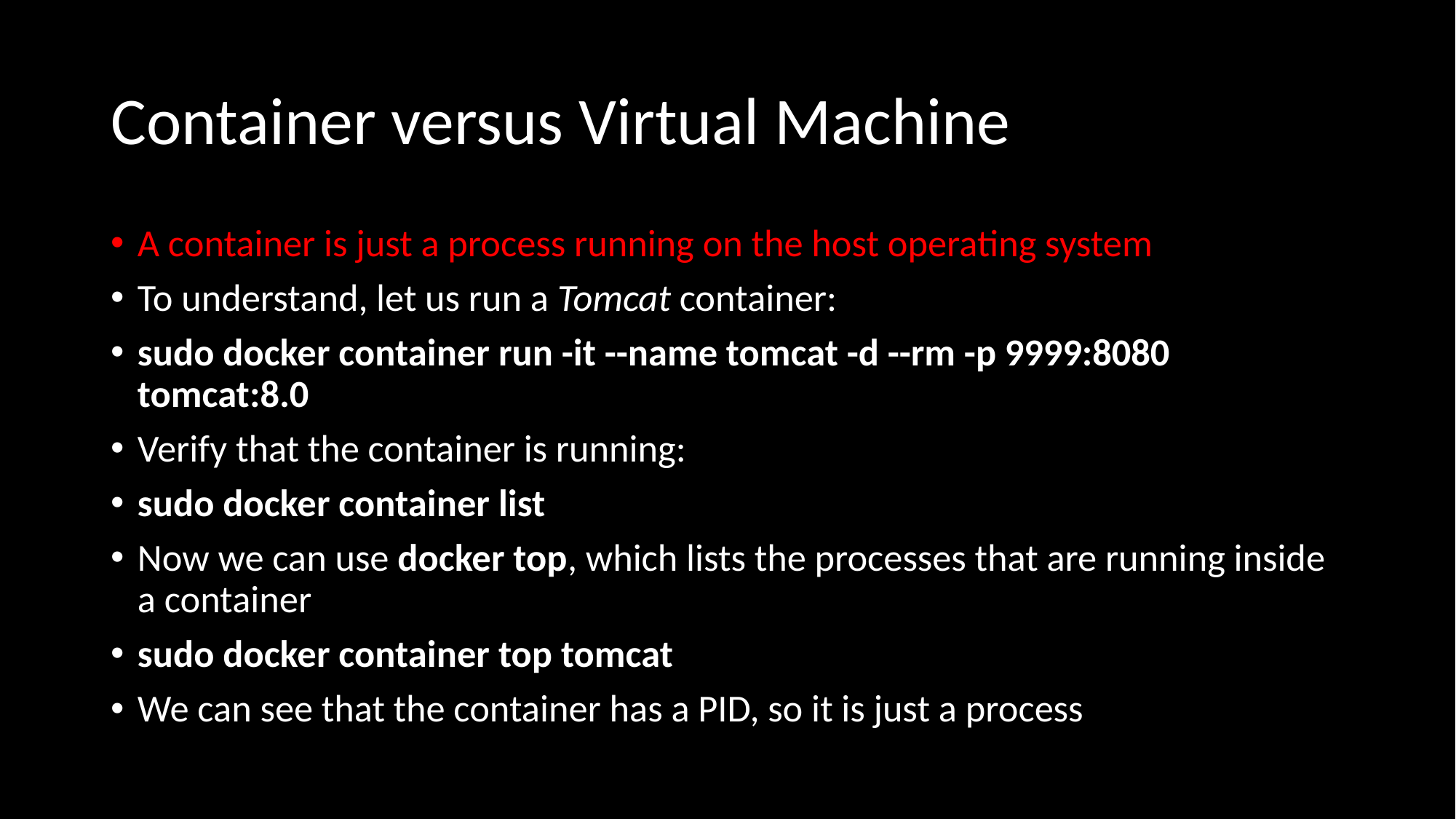

# Container versus Virtual Machine
A container is just a process running on the host operating system
To understand, let us run a Tomcat container:
sudo docker container run -it --name tomcat -d --rm -p 9999:8080 tomcat:8.0
Verify that the container is running:
sudo docker container list
Now we can use docker top, which lists the processes that are running inside a container
sudo docker container top tomcat
We can see that the container has a PID, so it is just a process